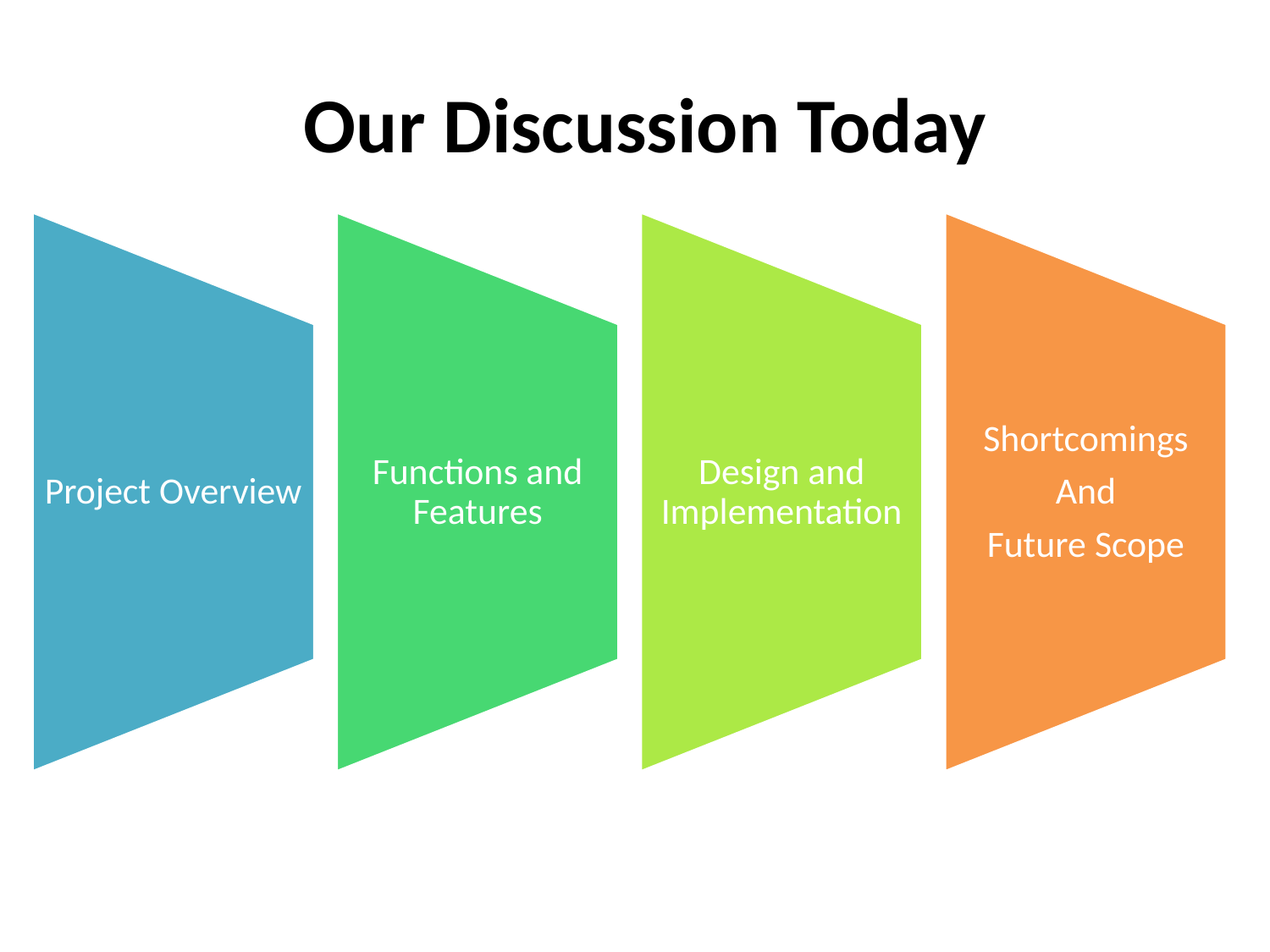

# Our Discussion Today
Project Overview
Functions and Features
Design and Implementation
Shortcomings
And
Future Scope